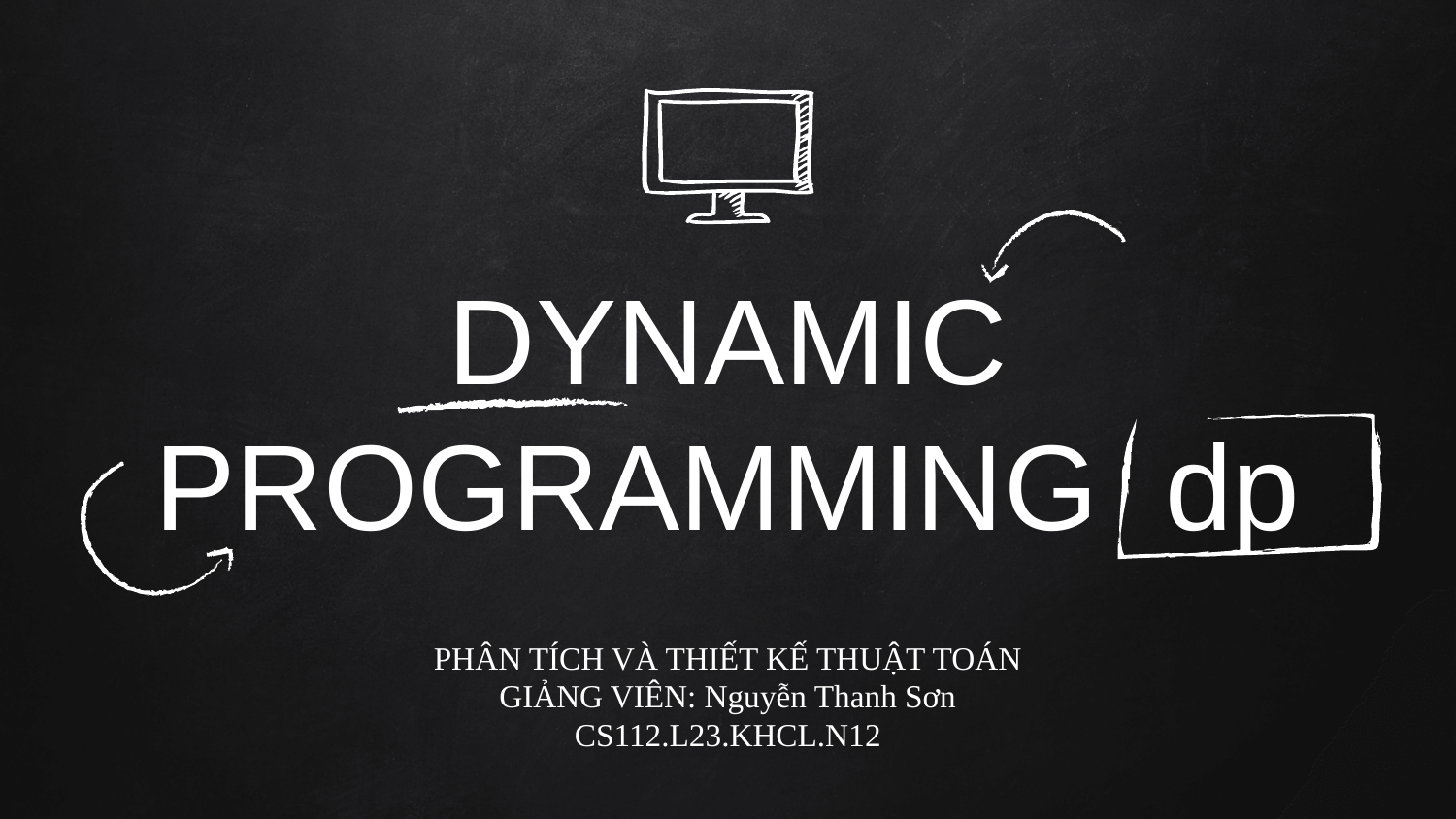

# DYNAMIC PROGRAMMING  dp

PHÂN TÍCH VÀ THIẾT KẾ THUẬT TOÁN
GIẢNG VIÊN: Nguyễn Thanh Sơn
CS112.L23.KHCL.N12